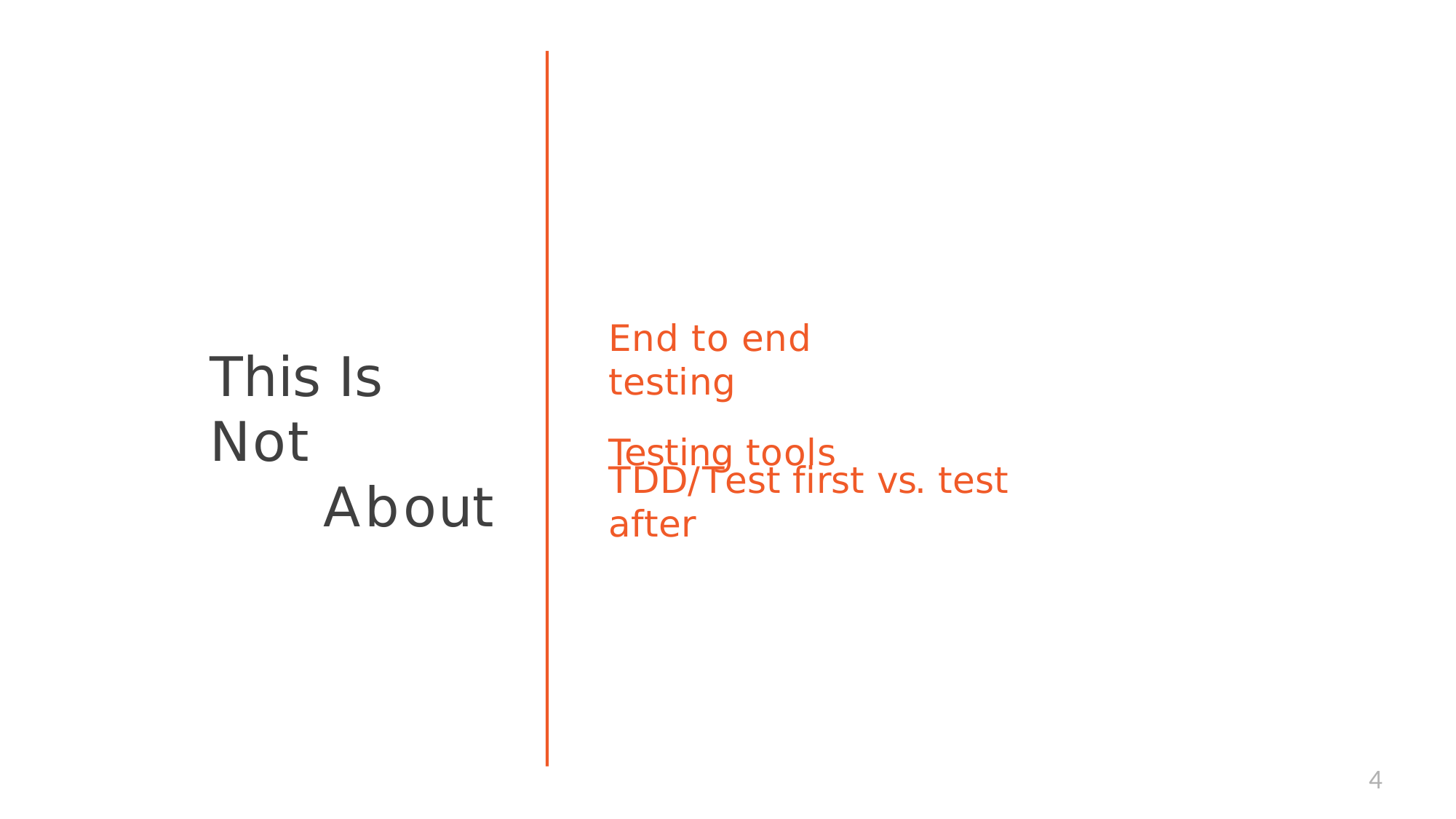

# End to end testing
Testing tools
This Is Not
About
TDD/Test first vs. test after
4